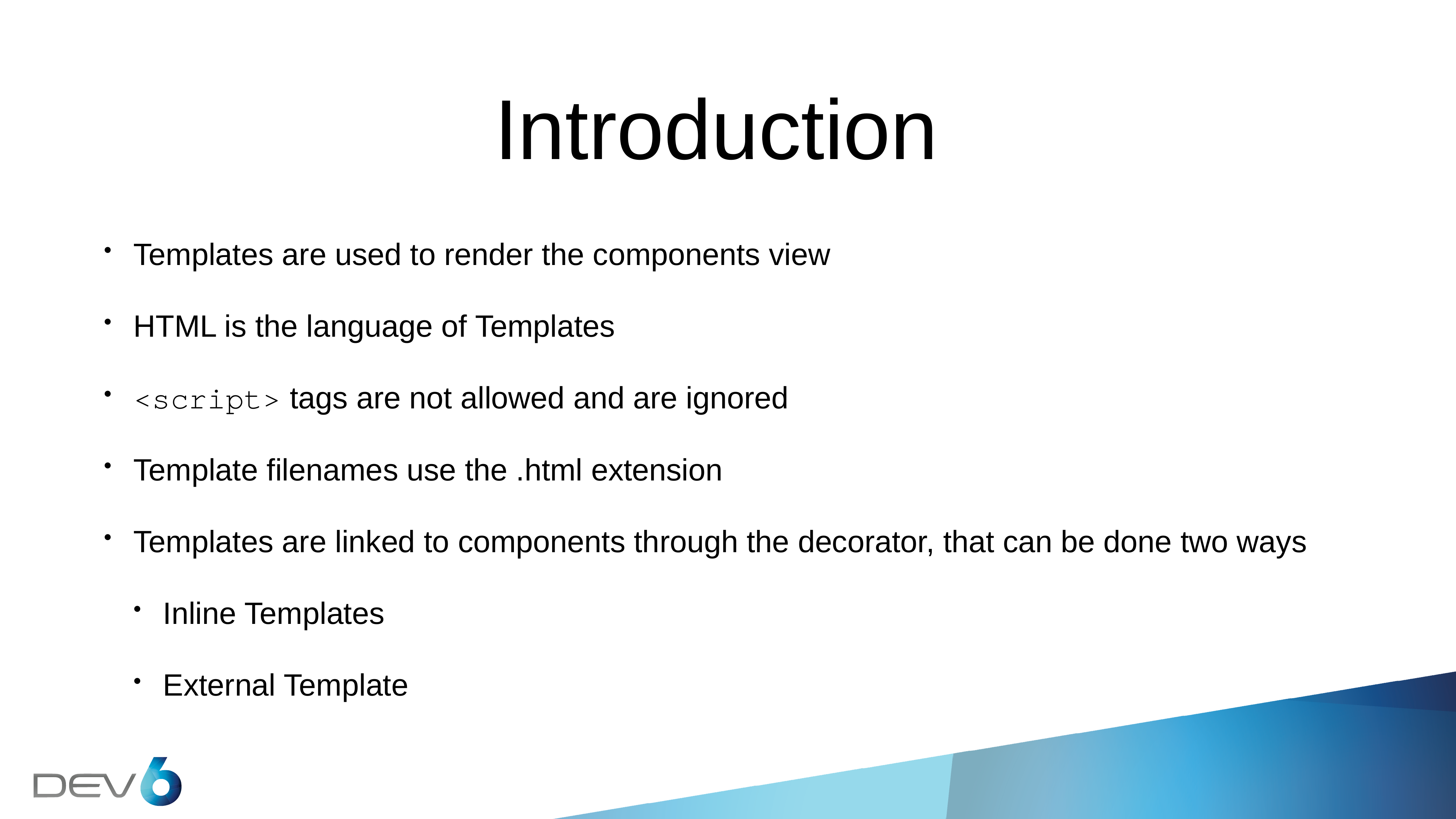

# Introduction
Templates are used to render the components view
HTML is the language of Templates
<script> tags are not allowed and are ignored
Template filenames use the .html extension
Templates are linked to components through the decorator, that can be done two ways
Inline Templates
External Template